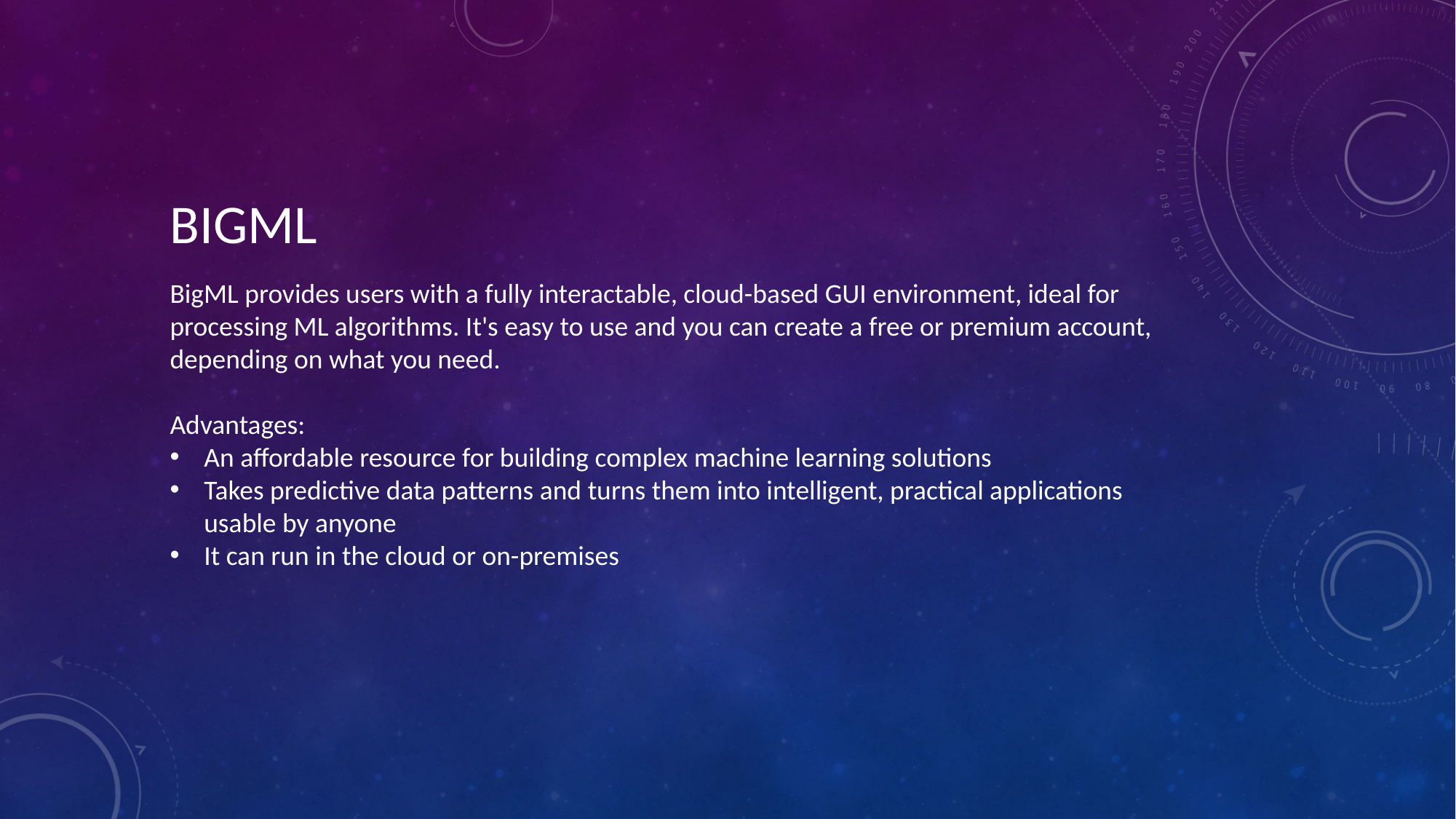

# BigML
BigML provides users with a fully interactable, cloud-based GUI environment, ideal for processing ML algorithms. It's easy to use and you can create a free or premium account, depending on what you need.

Advantages:
An affordable resource for building complex machine learning solutions
Takes predictive data patterns and turns them into intelligent, practical applications usable by anyone
It can run in the cloud or on-premises